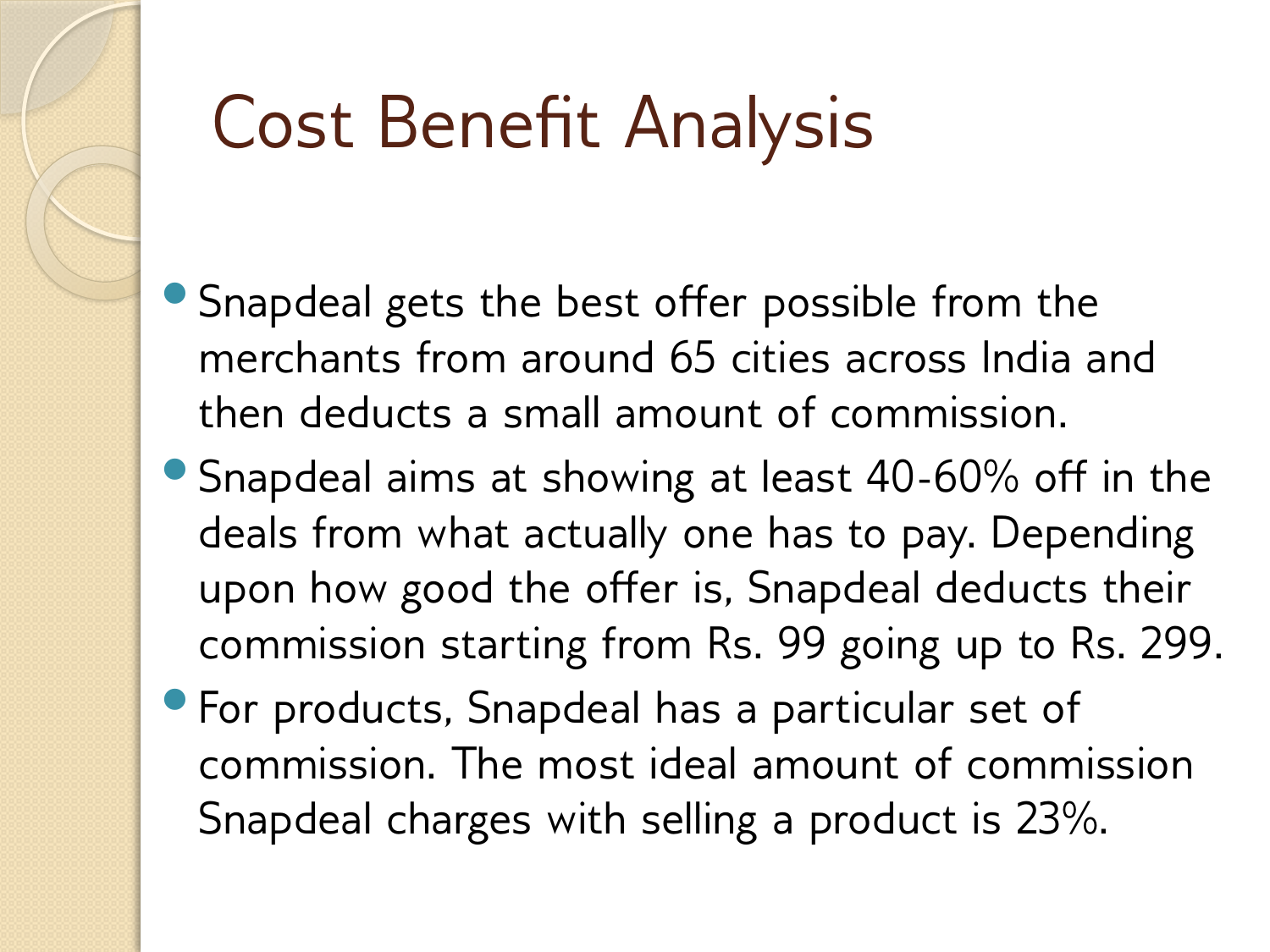

# Cost Benefit Analysis
Snapdeal gets the best offer possible from the merchants from around 65 cities across India and then deducts a small amount of commission.
Snapdeal aims at showing at least 40-60% off in the deals from what actually one has to pay. Depending upon how good the offer is, Snapdeal deducts their commission starting from Rs. 99 going up to Rs. 299.
For products, Snapdeal has a particular set of commission. The most ideal amount of commission Snapdeal charges with selling a product is 23%.